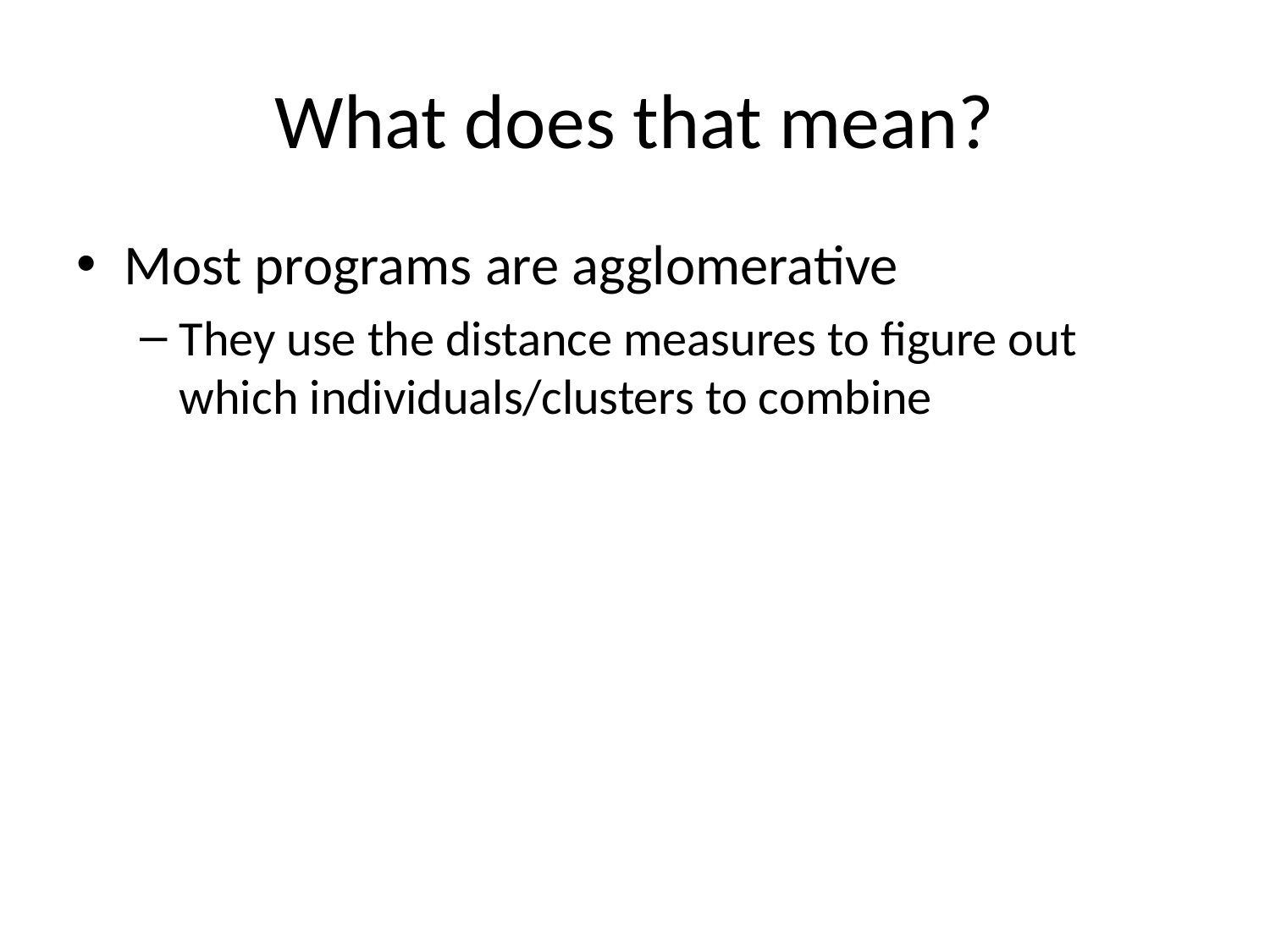

# What does that mean?
Most programs are agglomerative
They use the distance measures to figure out which individuals/clusters to combine